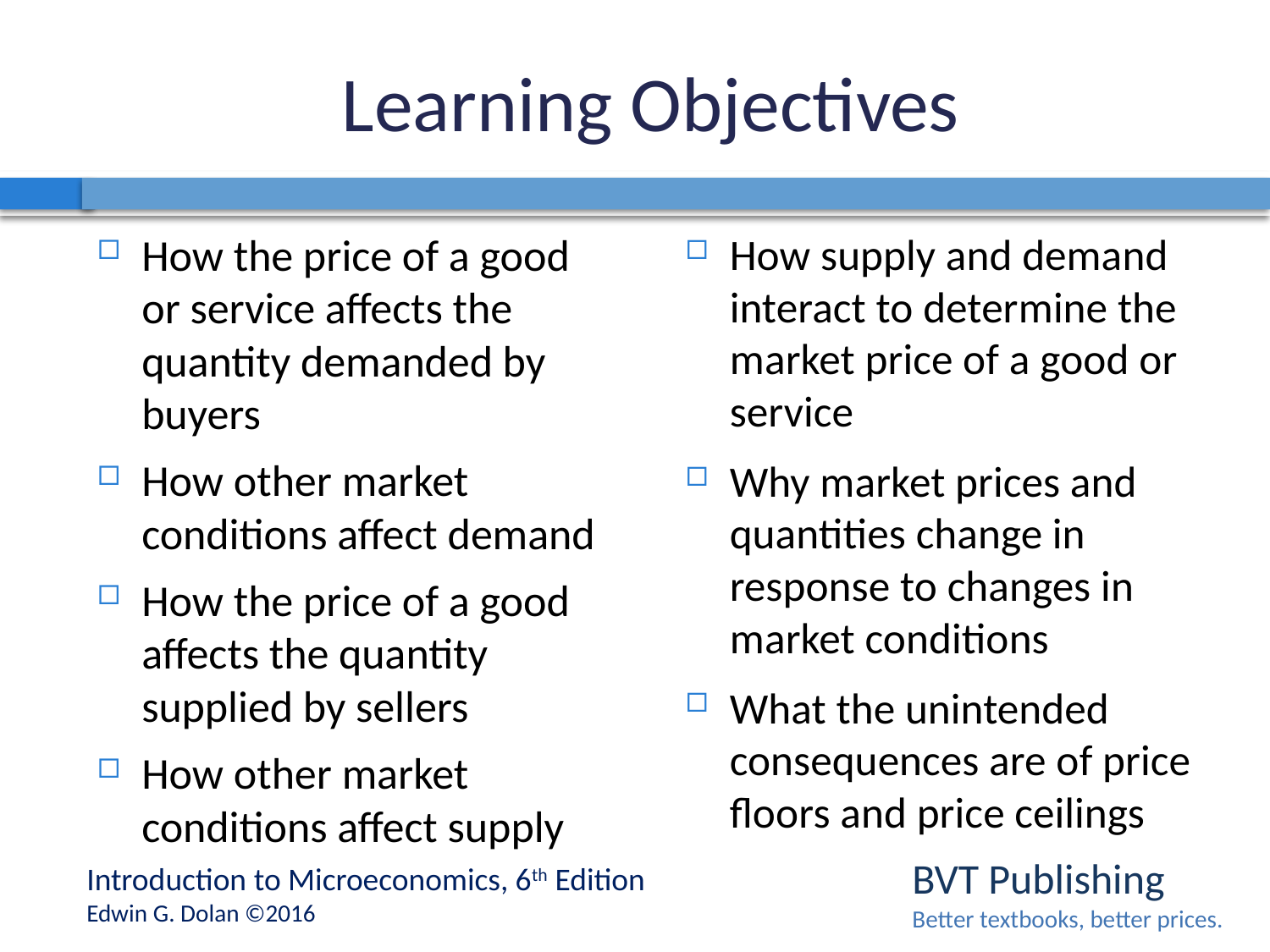

# Learning Objectives
How the price of a good or service affects the quantity demanded by buyers
How other market conditions affect demand
How the price of a good affects the quantity supplied by sellers
How other market conditions affect supply
How supply and demand interact to determine the market price of a good or service
Why market prices and quantities change in response to changes in market conditions
What the unintended consequences are of price floors and price ceilings